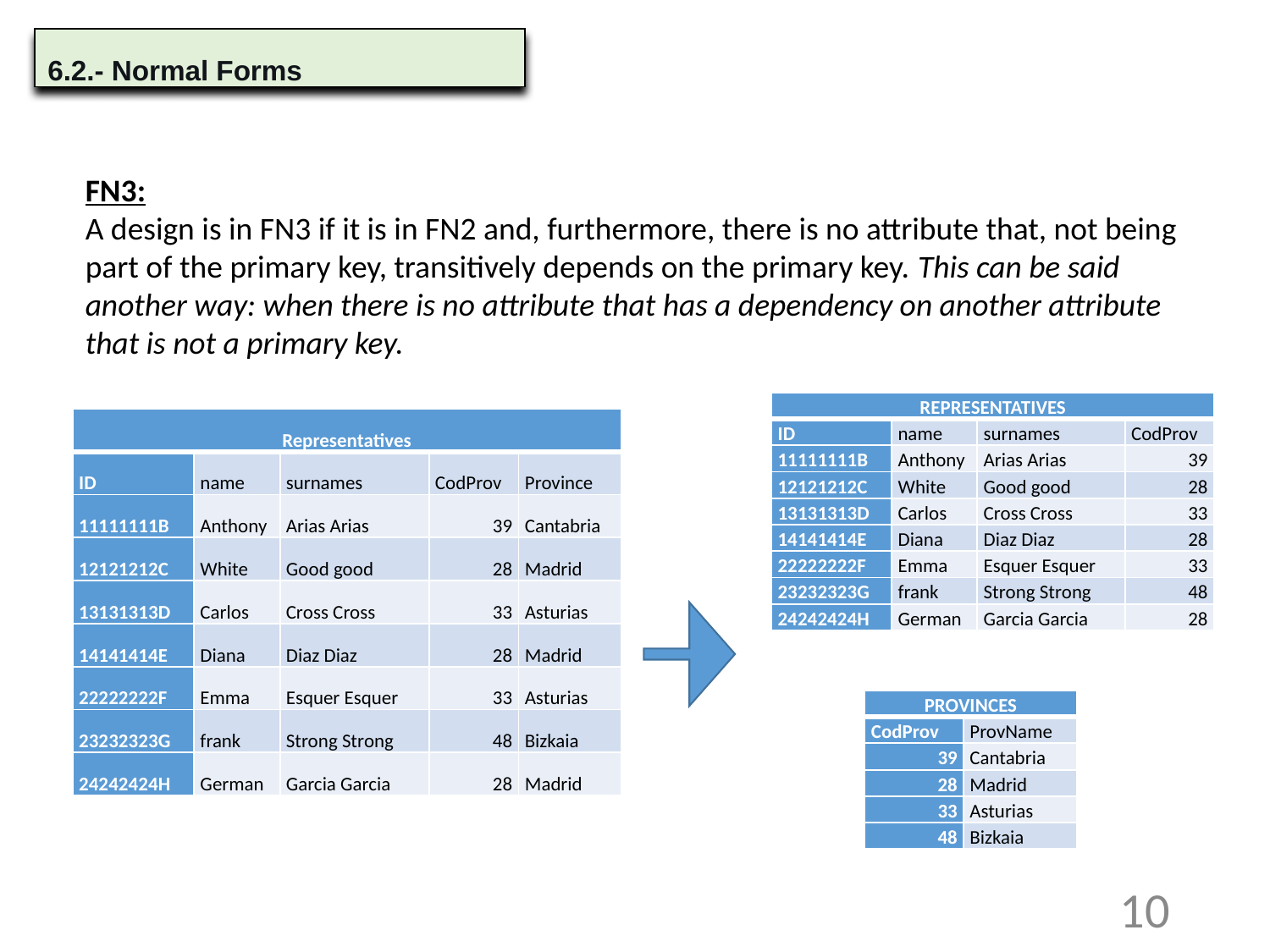

6.2.- Normal Forms
FN3:
A design is in FN3 if it is in FN2 and, furthermore, there is no attribute that, not being part of the primary key, transitively depends on the primary key. This can be said another way: when there is no attribute that has a dependency on another attribute that is not a primary key.

| REPRESENTATIVES |  |  |  |
| --- | --- | --- | --- |
| ID | name | surnames | CodProv |
| 11111111B | Anthony | Arias Arias | 39 |
| 12121212C | White | Good good | 28 |
| 13131313D | Carlos | Cross Cross | 33 |
| 14141414E | Diana | Diaz Diaz | 28 |
| 22222222F | Emma | Esquer Esquer | 33 |
| 23232323G | frank | Strong Strong | 48 |
| 24242424H | German | Garcia Garcia | 28 |
| Representatives |  |  |  |  |
| --- | --- | --- | --- | --- |
| ID | name | surnames | CodProv | Province |
| 11111111B | Anthony | Arias Arias | 39 | Cantabria |
| 12121212C | White | Good good | 28 | Madrid |
| 13131313D | Carlos | Cross Cross | 33 | Asturias |
| 14141414E | Diana | Diaz Diaz | 28 | Madrid |
| 22222222F | Emma | Esquer Esquer | 33 | Asturias |
| 23232323G | frank | Strong Strong | 48 | Bizkaia |
| 24242424H | German | Garcia Garcia | 28 | Madrid |

| PROVINCES |  |
| --- | --- |
| CodProv | ProvName |
| 39 | Cantabria |
| 28 | Madrid |
| 33 | Asturias |
| 48 | Bizkaia |
10